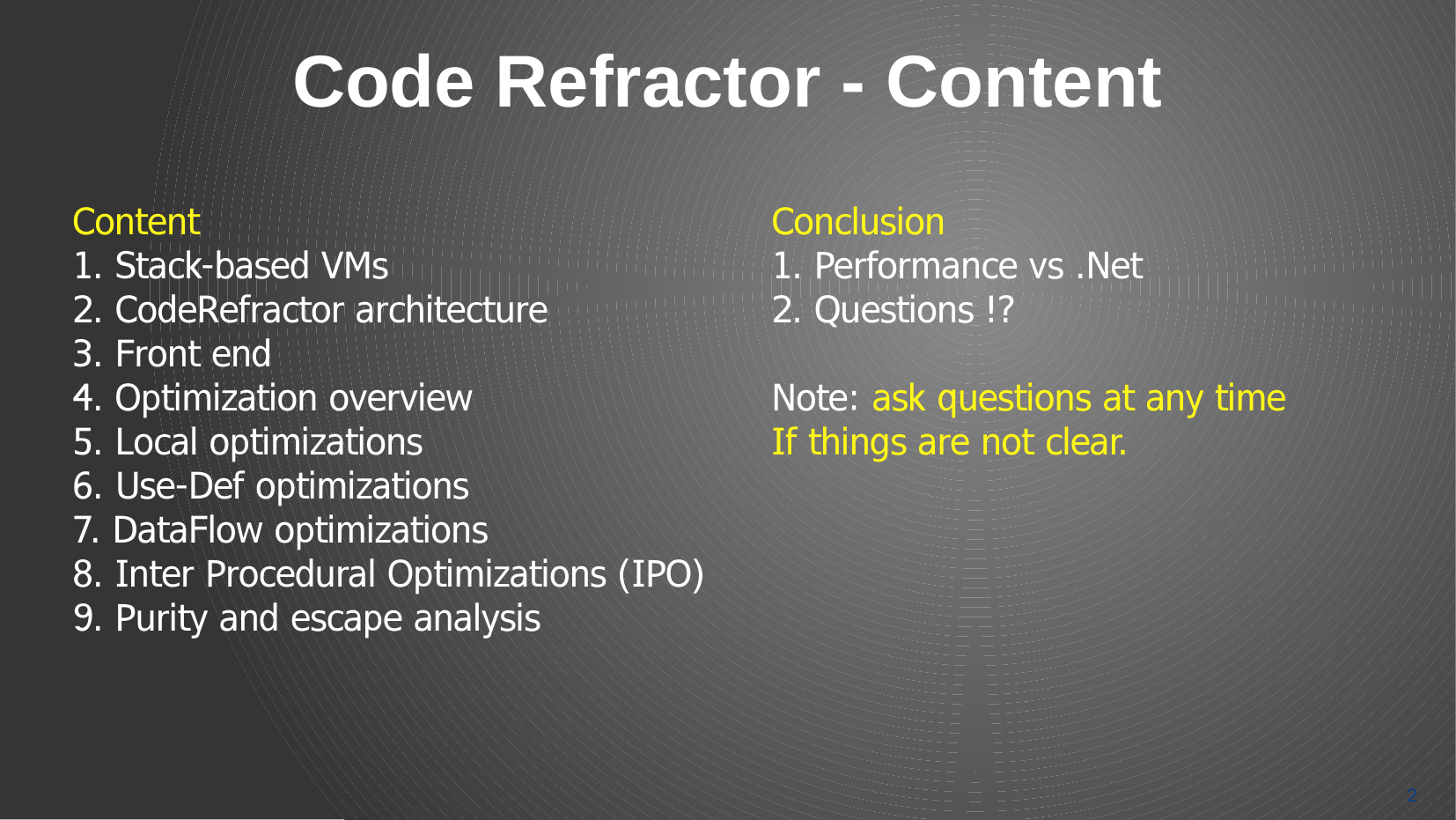

Code Refractor - Content
Content
1. Stack-based VMs
2. CodeRefractor architecture
3. Front end
4. Optimization overview
5. Local optimizations
6. Use-Def optimizations
7. DataFlow optimizations
8. Inter Procedural Optimizations (IPO)
9. Purity and escape analysis
Conclusion
1. Performance vs .Net
2. Questions !?

Note: ask questions at any time
If things are not clear.
2